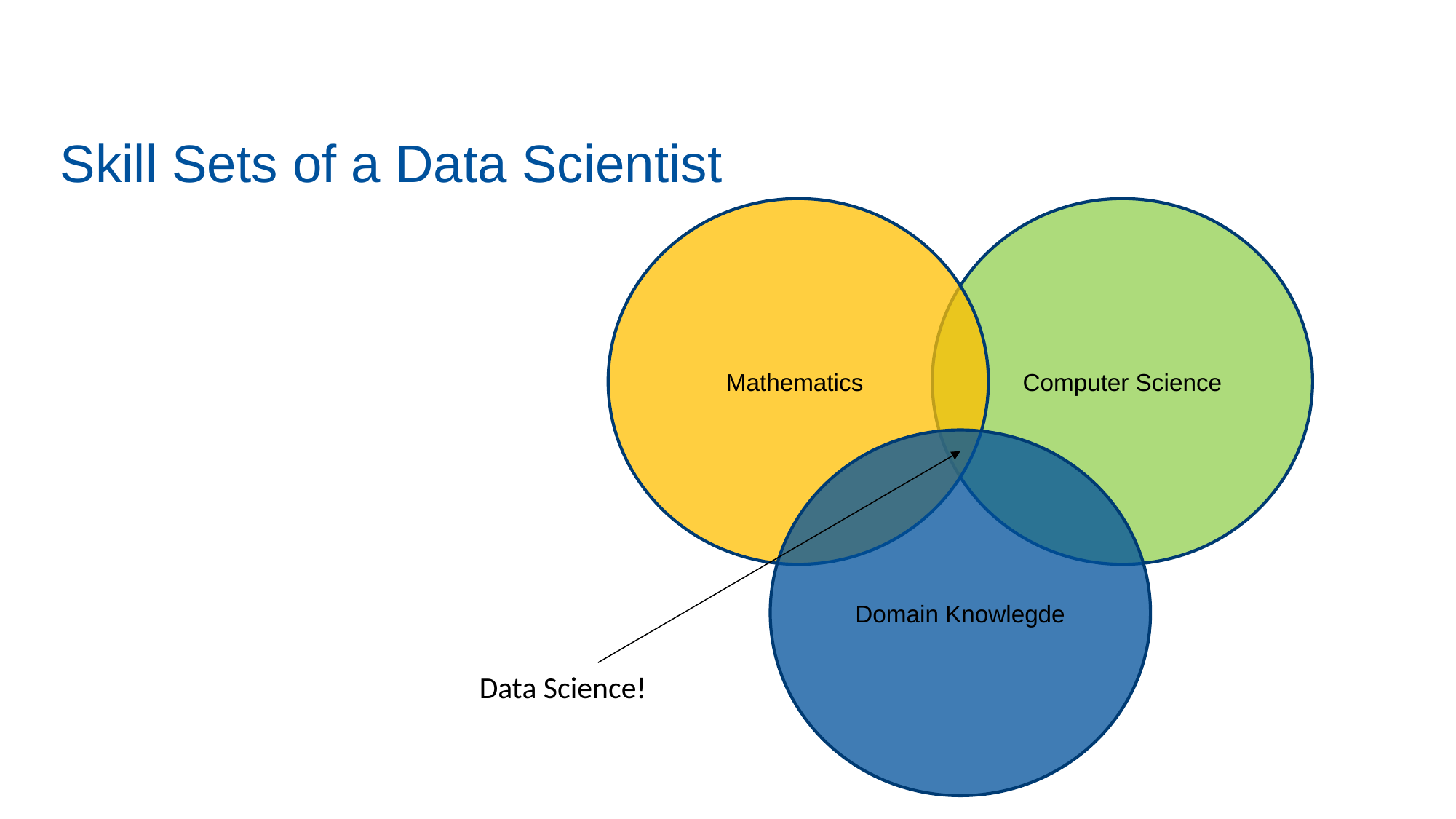

15
# Skill Sets of a Data Scientist
Mathematics
Computer Science
Domain Knowlegde
Data Science!